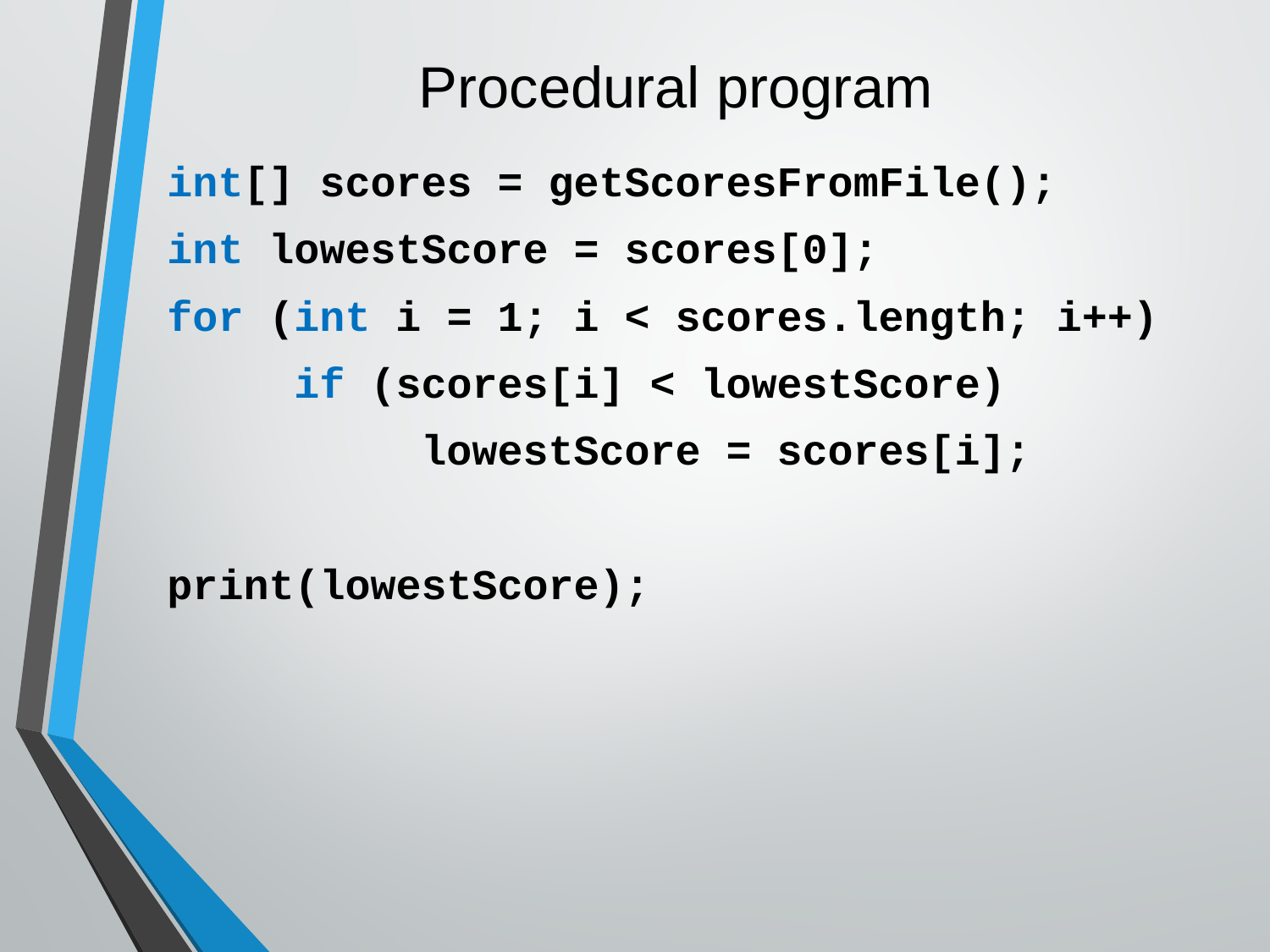

# Procedural program
int[] scores = getScoresFromFile();
int lowestScore = scores[0];
for (int i = 1; i < scores.length; i++)
	if (scores[i] < lowestScore)
		lowestScore = scores[i];

print(lowestScore);